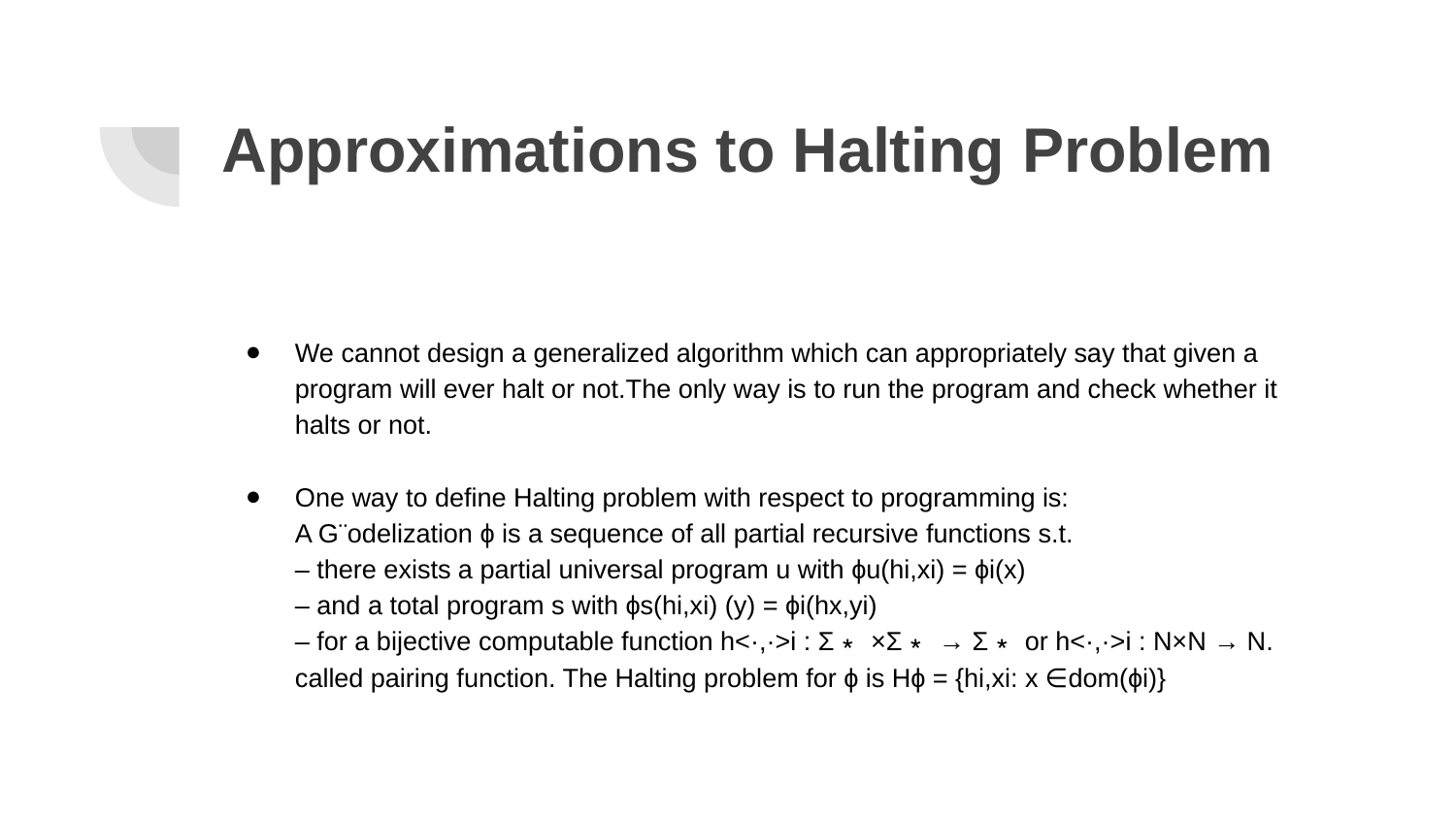

# Approximations to Halting Problem
We cannot design a generalized algorithm which can appropriately say that given a program will ever halt or not.The only way is to run the program and check whether it halts or not.

One way to define Halting problem with respect to programming is:
A G¨odelization ϕ is a sequence of all partial recursive functions s.t.
– there exists a partial universal program u with ϕu(hi,xi) = ϕi(x)
– and a total program s with ϕs(hi,xi) (y) = ϕi(hx,yi)
– for a bijective computable function h<·,·>i : Σ ∗ ×Σ ∗ → Σ ∗ or h<·,·>i : N×N → N. called pairing function. The Halting problem for ϕ is Hϕ = {hi,xi: x ∈dom(ϕi)}